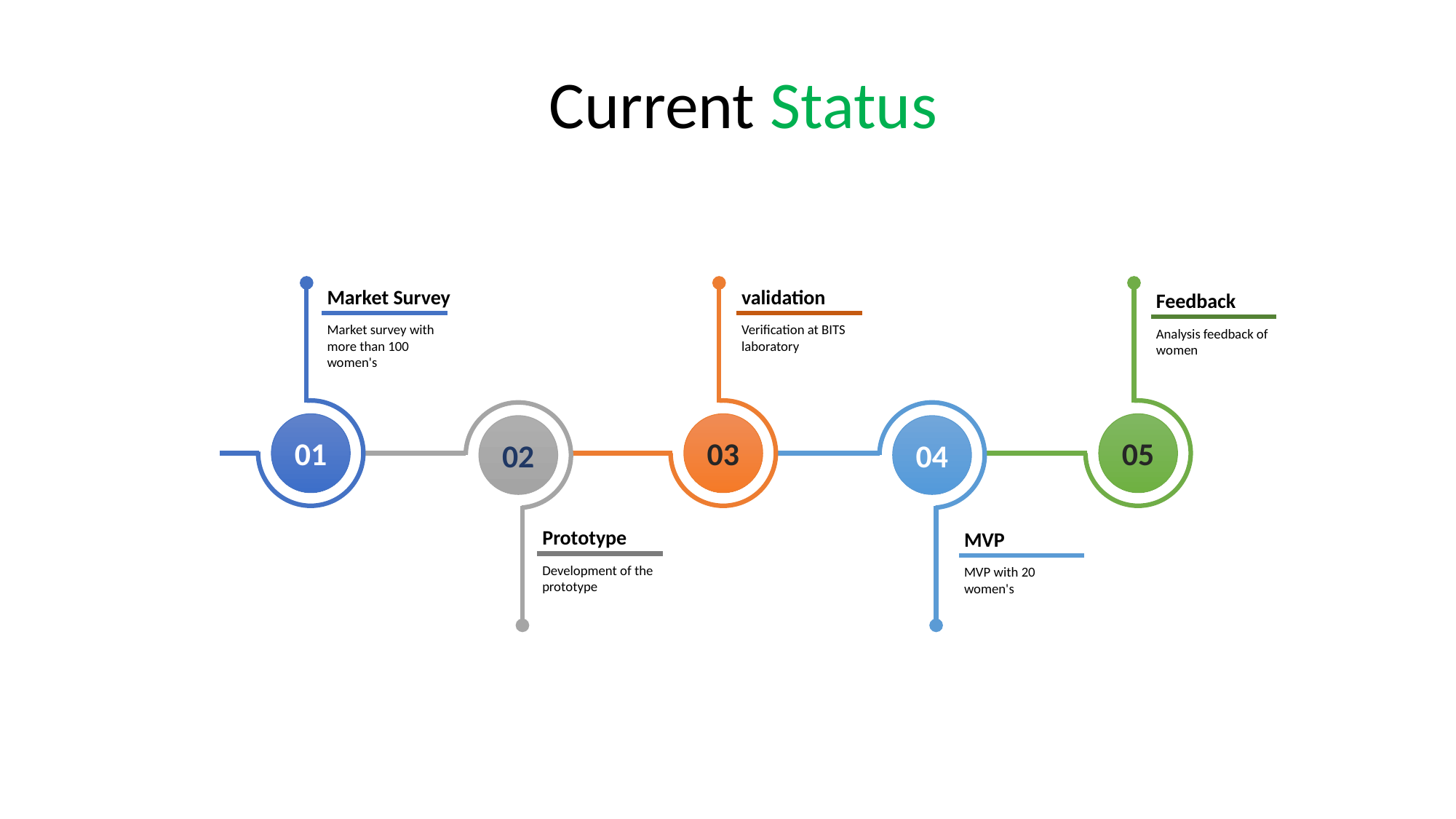

Current Status

validation
Verification at BITS laboratory
Market Survey
Market survey with more than 100 women's
Feedback
Analysis feedback of women

01

03

05

02

04
Prototype
Development of the prototype
MVP
MVP with 20
women's